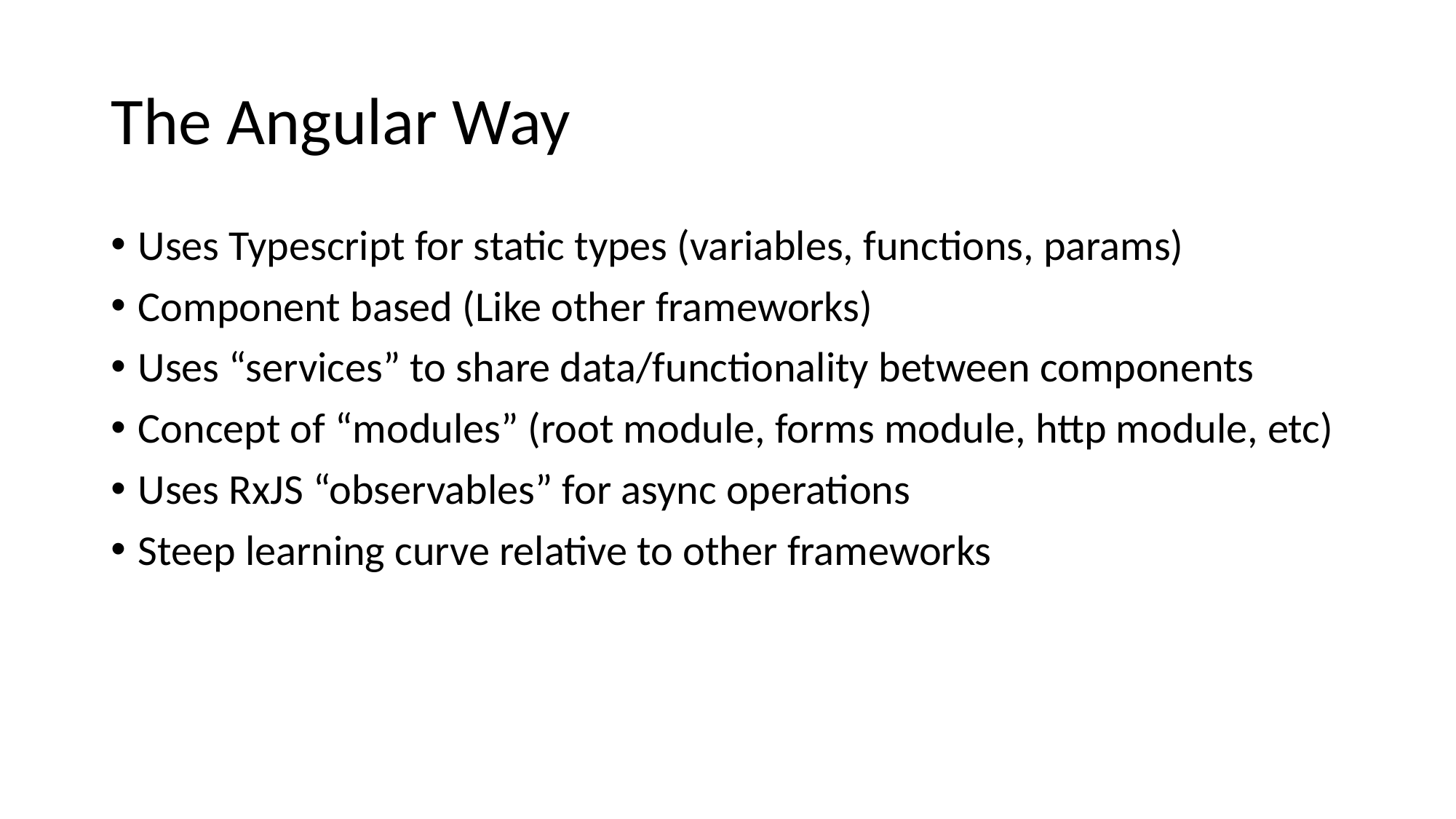

# The Angular Way
Uses Typescript for static types (variables, functions, params)
Component based (Like other frameworks)
Uses “services” to share data/functionality between components
Concept of “modules” (root module, forms module, http module, etc)
Uses RxJS “observables” for async operations
Steep learning curve relative to other frameworks